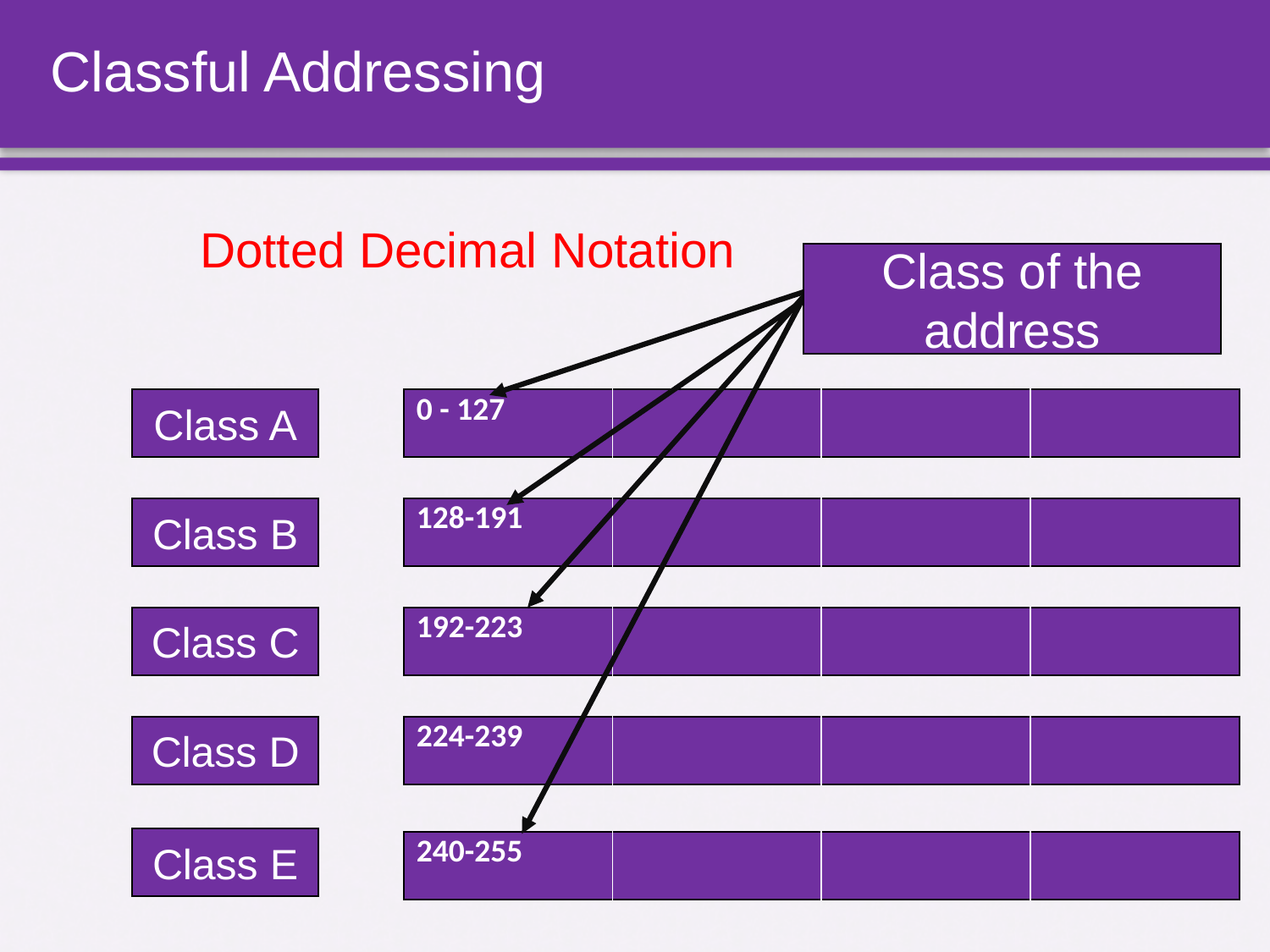

# Classful Addressing
Dotted Decimal Notation
Class of the address
Class A
| 0 - 127 |  |  |  |
| --- | --- | --- | --- |
| 128-191 |  |  |  |
| --- | --- | --- | --- |
Class B
| 192-223 |  |  |  |
| --- | --- | --- | --- |
Class C
| 224-239 |  |  |  |
| --- | --- | --- | --- |
Class D
Class E
| 240-255 |  |  |  |
| --- | --- | --- | --- |